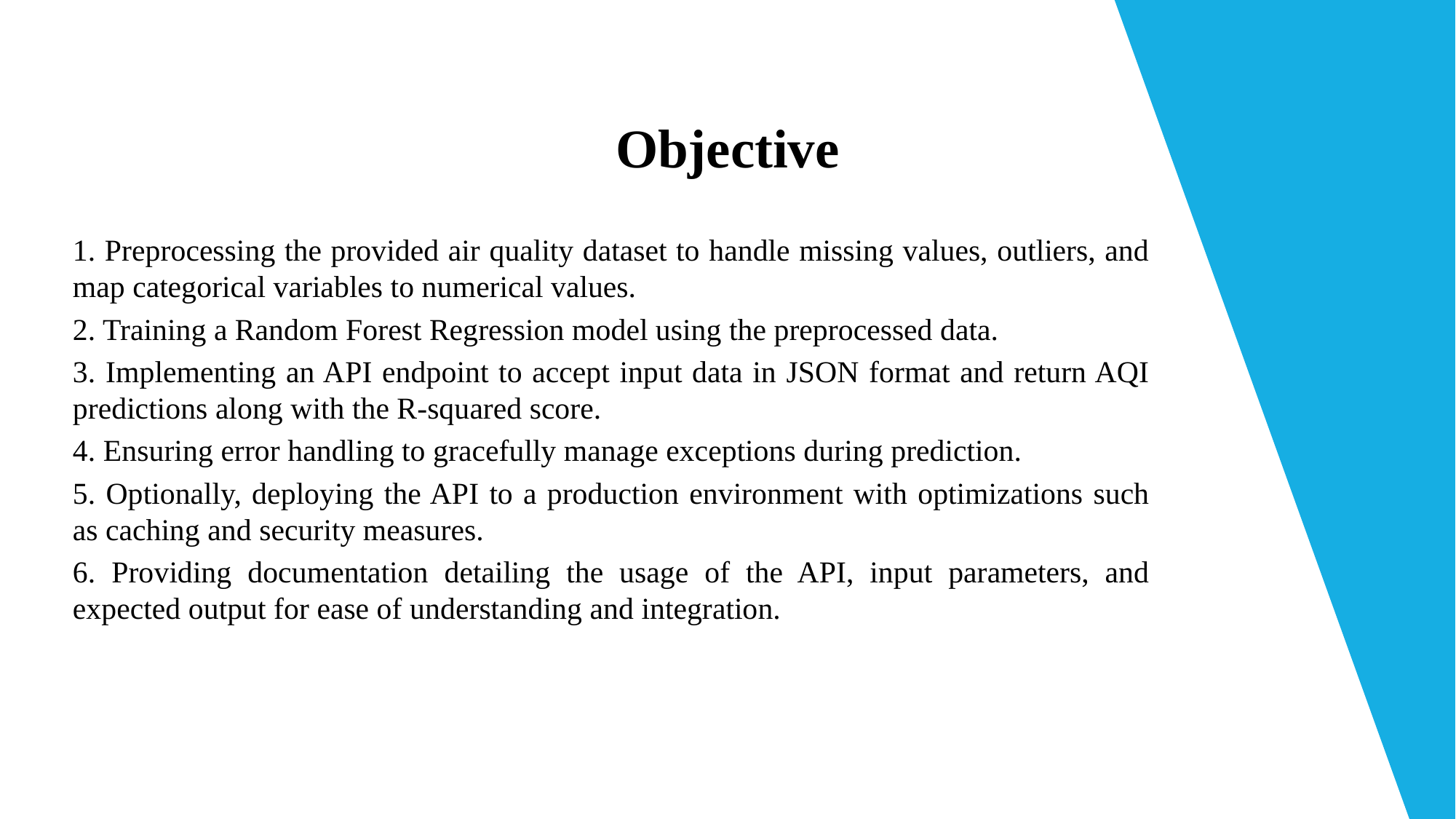

# Objective

1. Preprocessing the provided air quality dataset to handle missing values, outliers, and map categorical variables to numerical values.
2. Training a Random Forest Regression model using the preprocessed data.
3. Implementing an API endpoint to accept input data in JSON format and return AQI predictions along with the R-squared score.
4. Ensuring error handling to gracefully manage exceptions during prediction.
5. Optionally, deploying the API to a production environment with optimizations such as caching and security measures.
6. Providing documentation detailing the usage of the API, input parameters, and expected output for ease of understanding and integration.